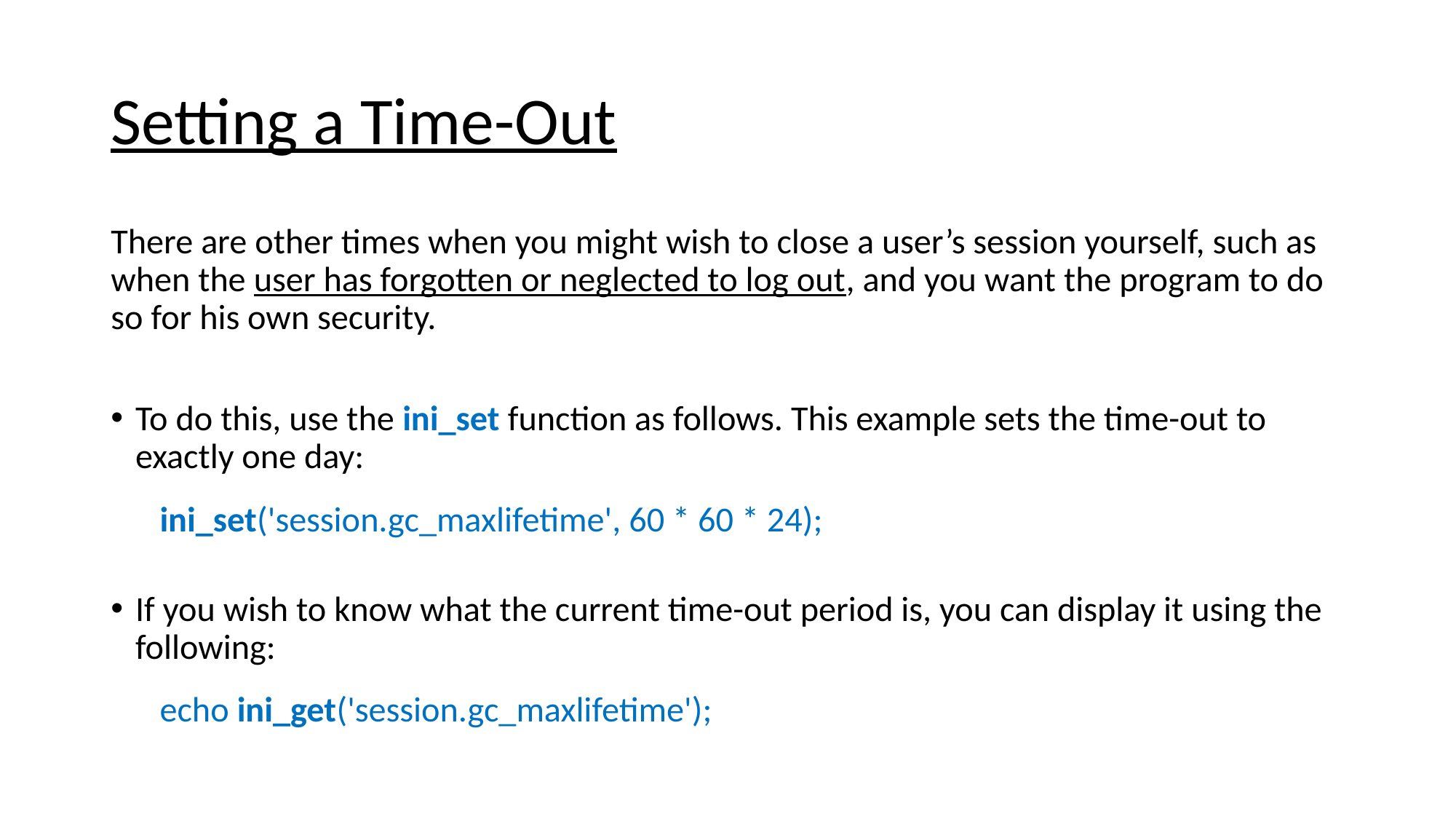

# Setting a Time-Out
There are other times when you might wish to close a user’s session yourself, such as when the user has forgotten or neglected to log out, and you want the program to do so for his own security.

To do this, use the ini_set function as follows. This example sets the time-out to exactly one day:

ini_set('session.gc_maxlifetime', 60 * 60 * 24);

If you wish to know what the current time-out period is, you can display it using the following:

echo ini_get('session.gc_maxlifetime');